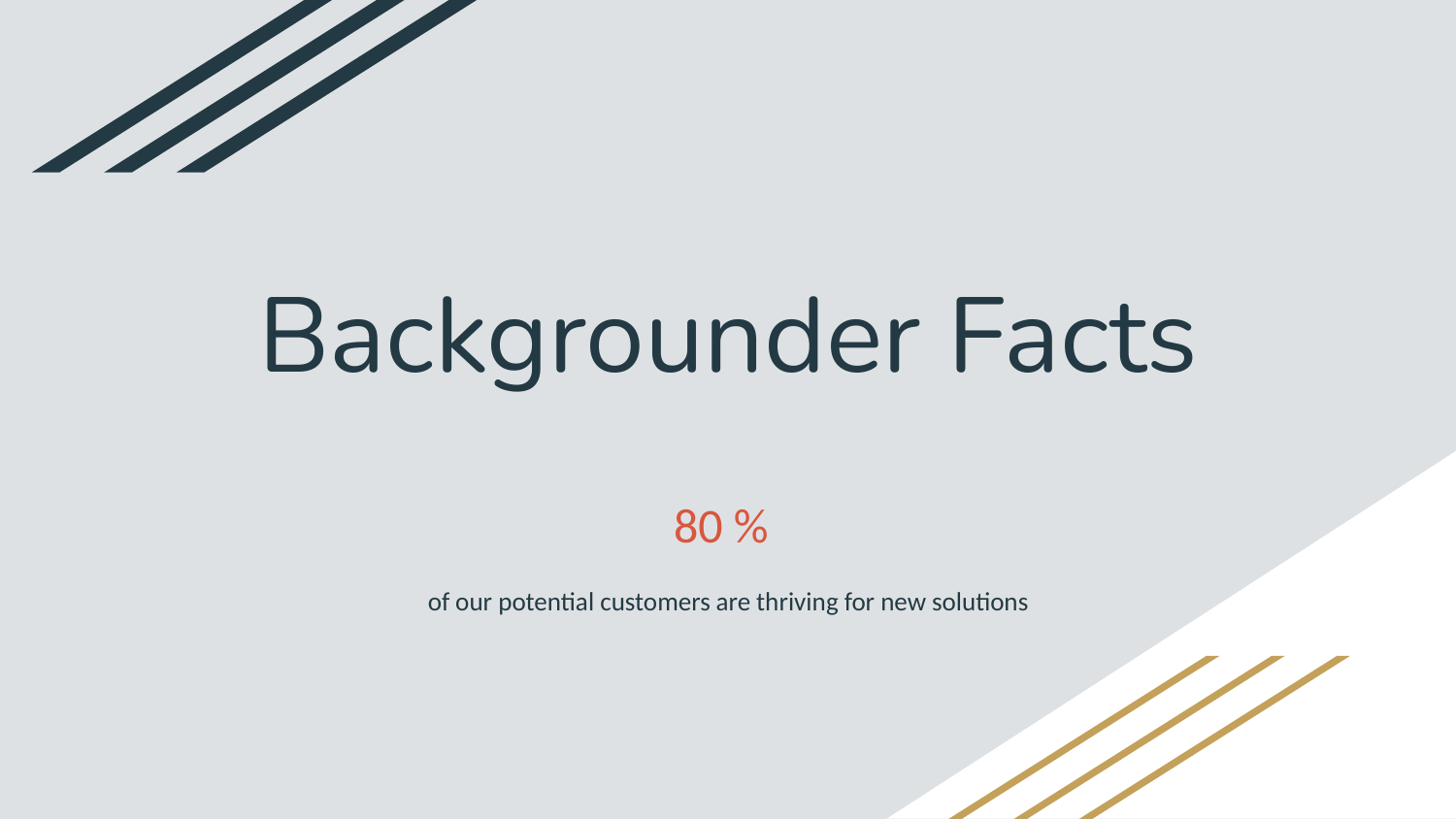

# Backgrounder Facts
80 %
of our potential customers are thriving for new solutions